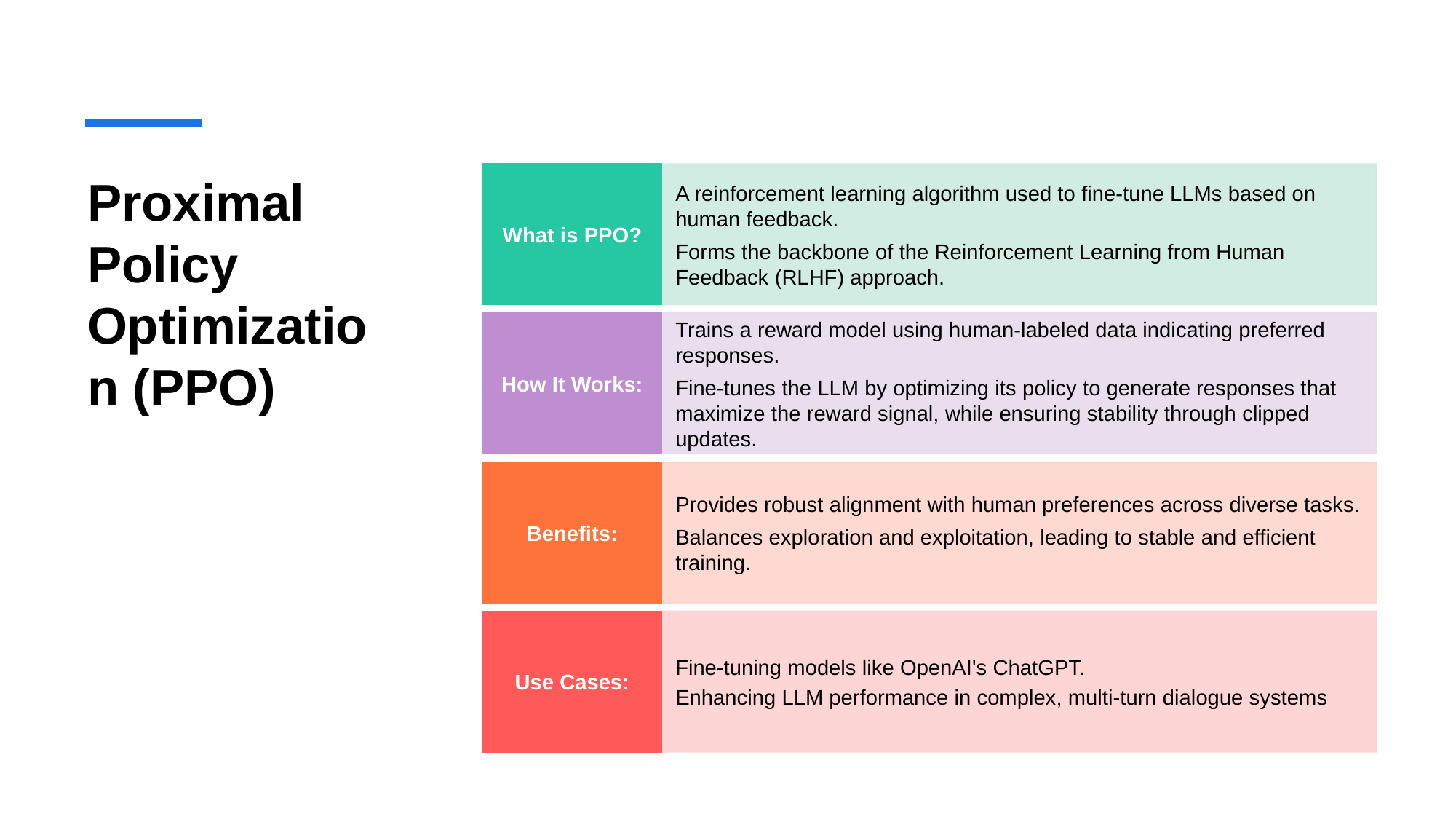

# Proximal Policy Optimization (PPO)
A reinforcement learning algorithm used to fine-tune LLMs based on human feedback.​
Forms the backbone of the Reinforcement Learning from Human Feedback (RLHF) approach.
What is PPO?
Trains a reward model using human-labeled data indicating preferred responses.​
Fine-tunes the LLM by optimizing its policy to generate responses that maximize the reward signal, while ensuring stability through clipped updates.​
How It Works:
Provides robust alignment with human preferences across diverse tasks.​
Balances exploration and exploitation, leading to stable and efficient training.
Benefits:
Fine-tuning models like OpenAI's ChatGPT.​
Enhancing LLM performance in complex, multi-turn dialogue systems
Use Cases: